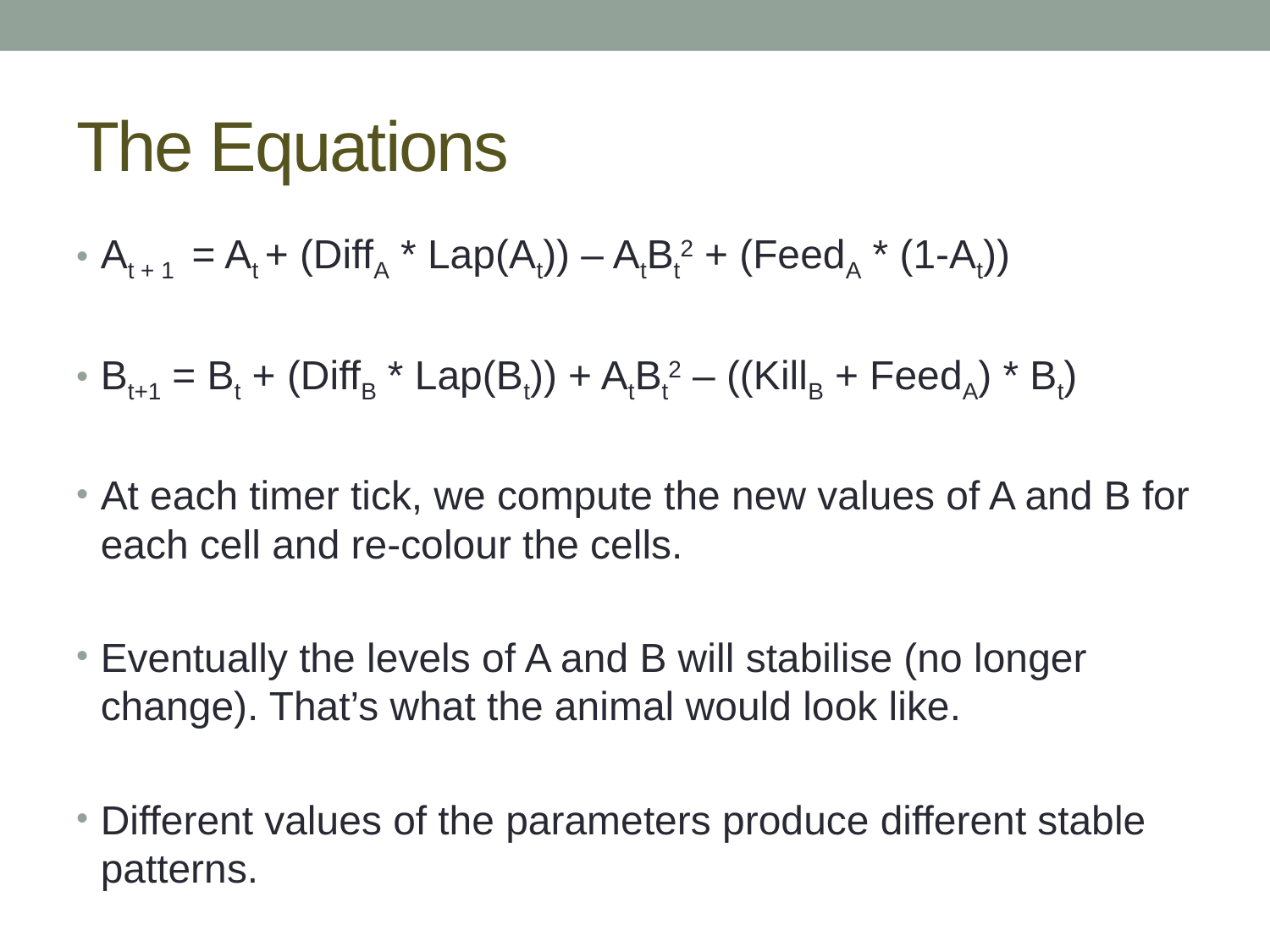

# The Equations
At + 1  = At + (DiffA * Lap(At)) – AtBt2 + (FeedA * (1-At))

Bt+1 = Bt + (DiffB * Lap(Bt)) + AtBt2 – ((KillB + FeedA) * Bt)

At each timer tick, we compute the new values of A and B for each cell and re-colour the cells.

Eventually the levels of A and B will stabilise (no longer change). That’s what the animal would look like.

Different values of the parameters produce different stable patterns.